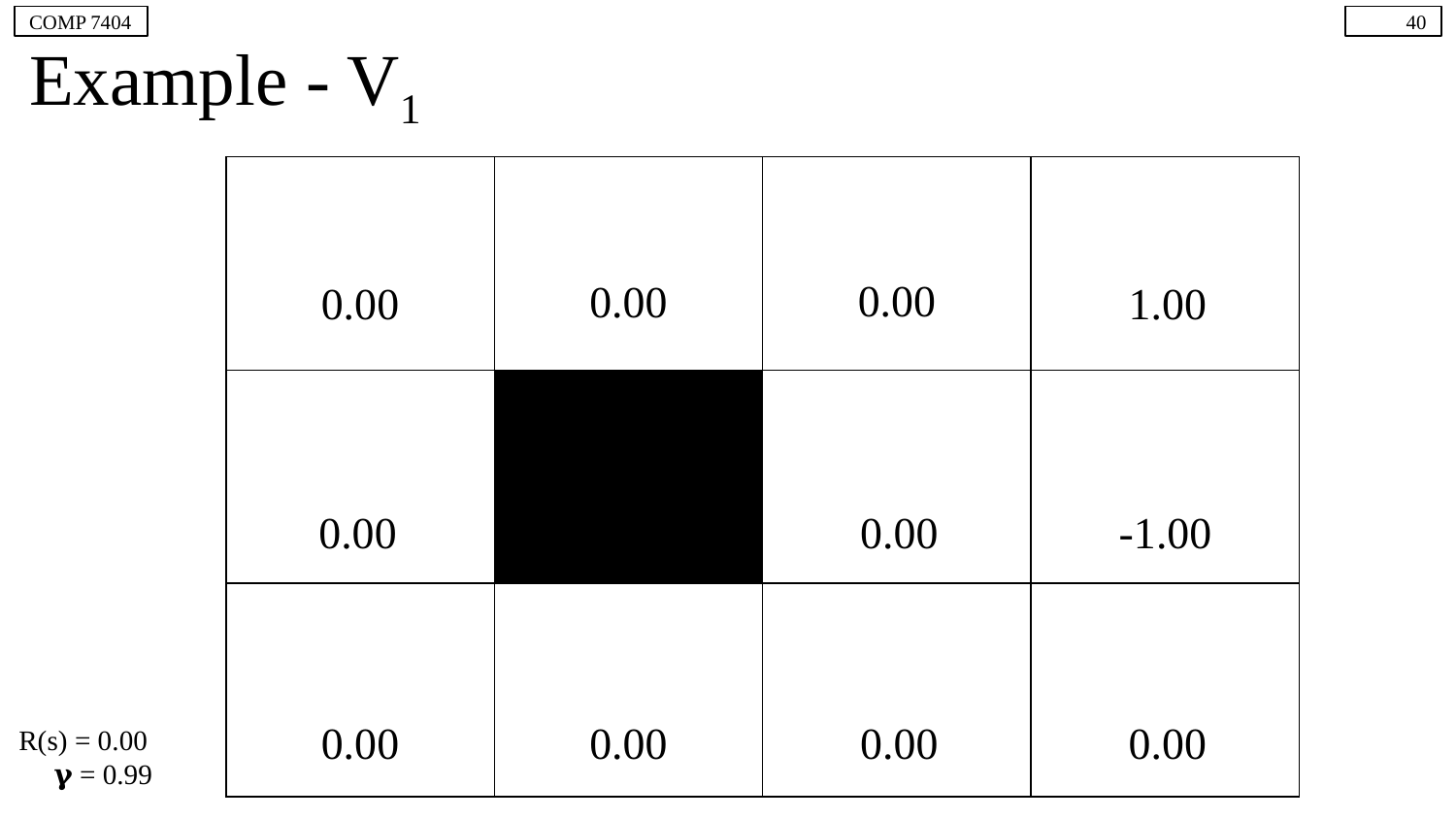

COMP 7404
40
# Example - V1
|  |  |  |  |
| --- | --- | --- | --- |
|  |  |  |  |
|  |  |  |  |
0.00
0.00
0.00
1.00

0.00
0.00
-1.00
R(s) = 0.00
     𝛄 = 0.99
0.00
0.00
0.00
0.00